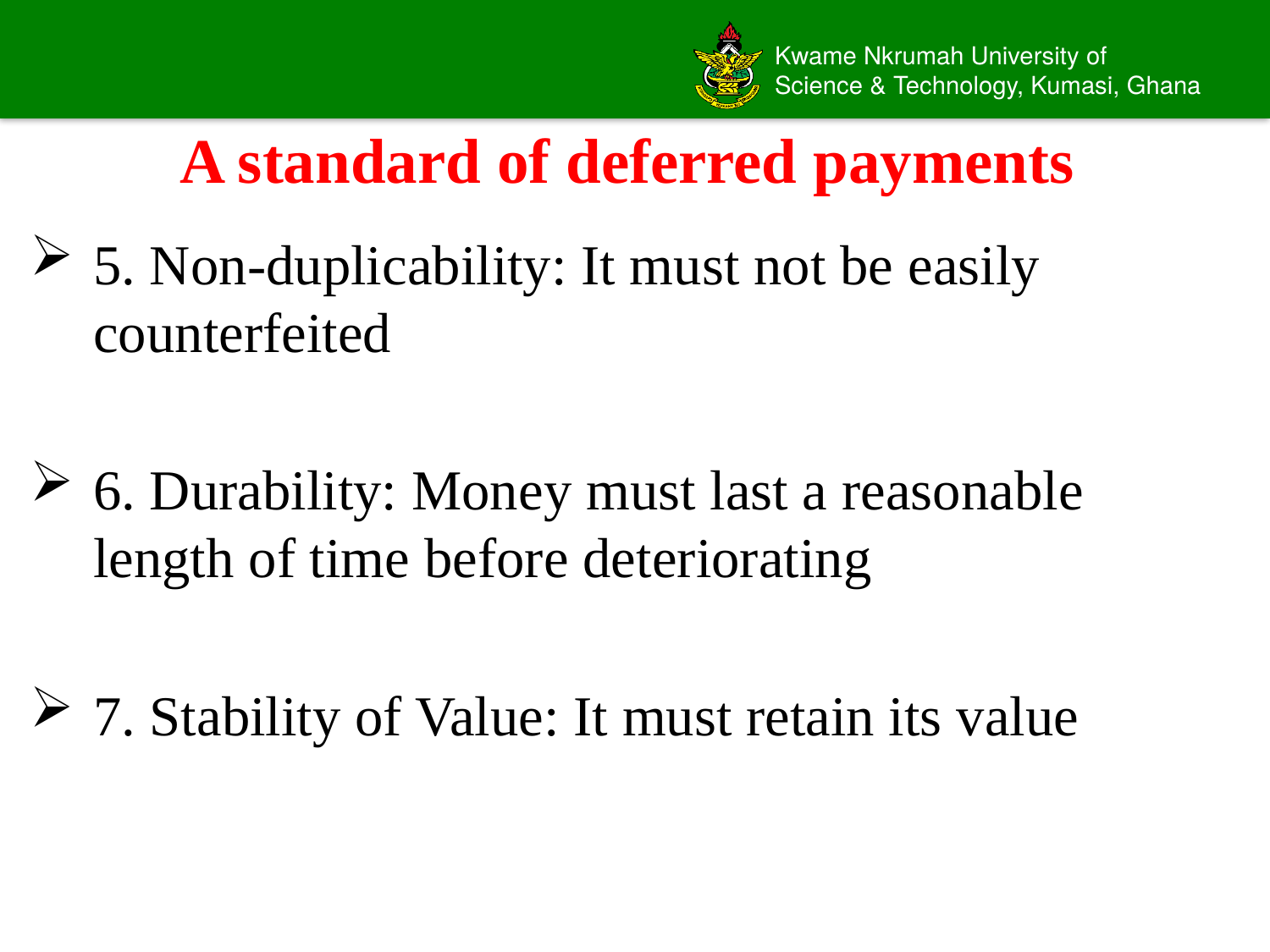

# A standard of deferred payments
5. Non-duplicability: It must not be easily counterfeited

6. Durability: Money must last a reasonable length of time before deteriorating

7. Stability of Value: It must retain its value